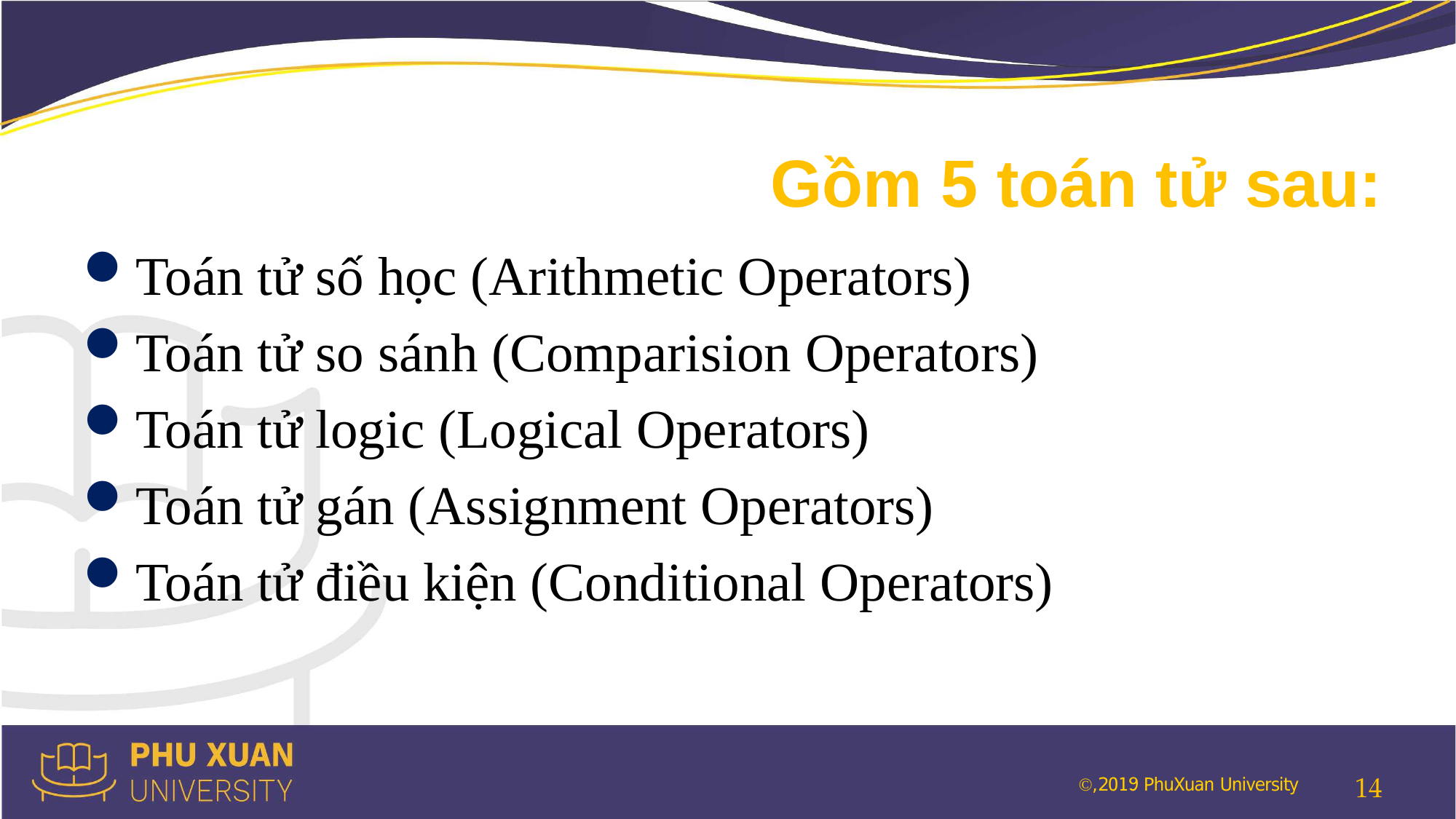

# Gồm 5 toán tử sau:
Toán tử số học (Arithmetic Operators)
Toán tử so sánh (Comparision Operators)
Toán tử logic (Logical Operators)
Toán tử gán (Assignment Operators)
Toán tử điều kiện (Conditional Operators)

14